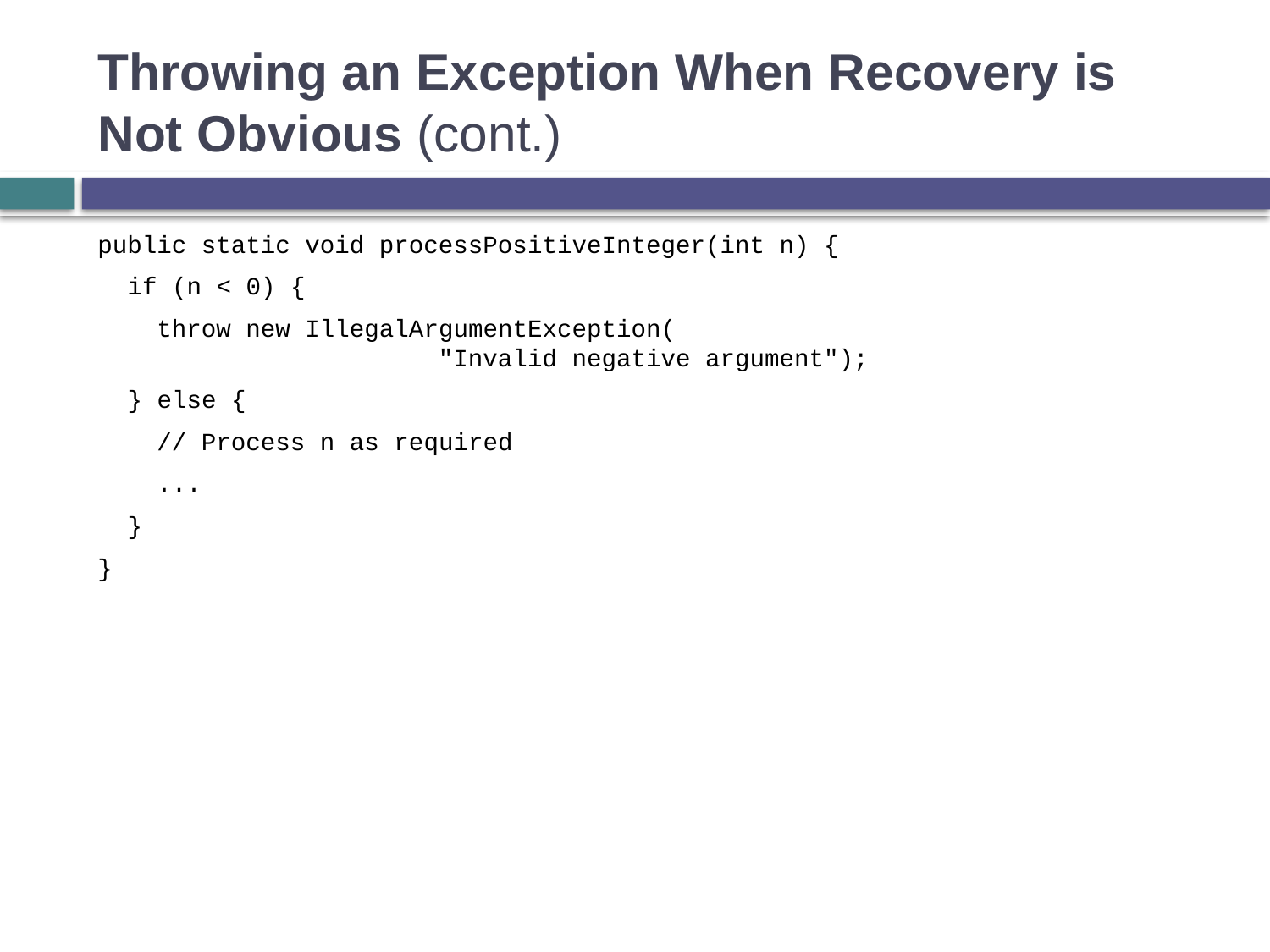

# Throwing an Exception When Recovery is Not Obvious (cont.)
public static void processPositiveInteger(int n) {
  if (n < 0) {
    throw new IllegalArgumentException(
                       "Invalid negative argument");
  } else {
    // Process n as required
    ...
  }
}